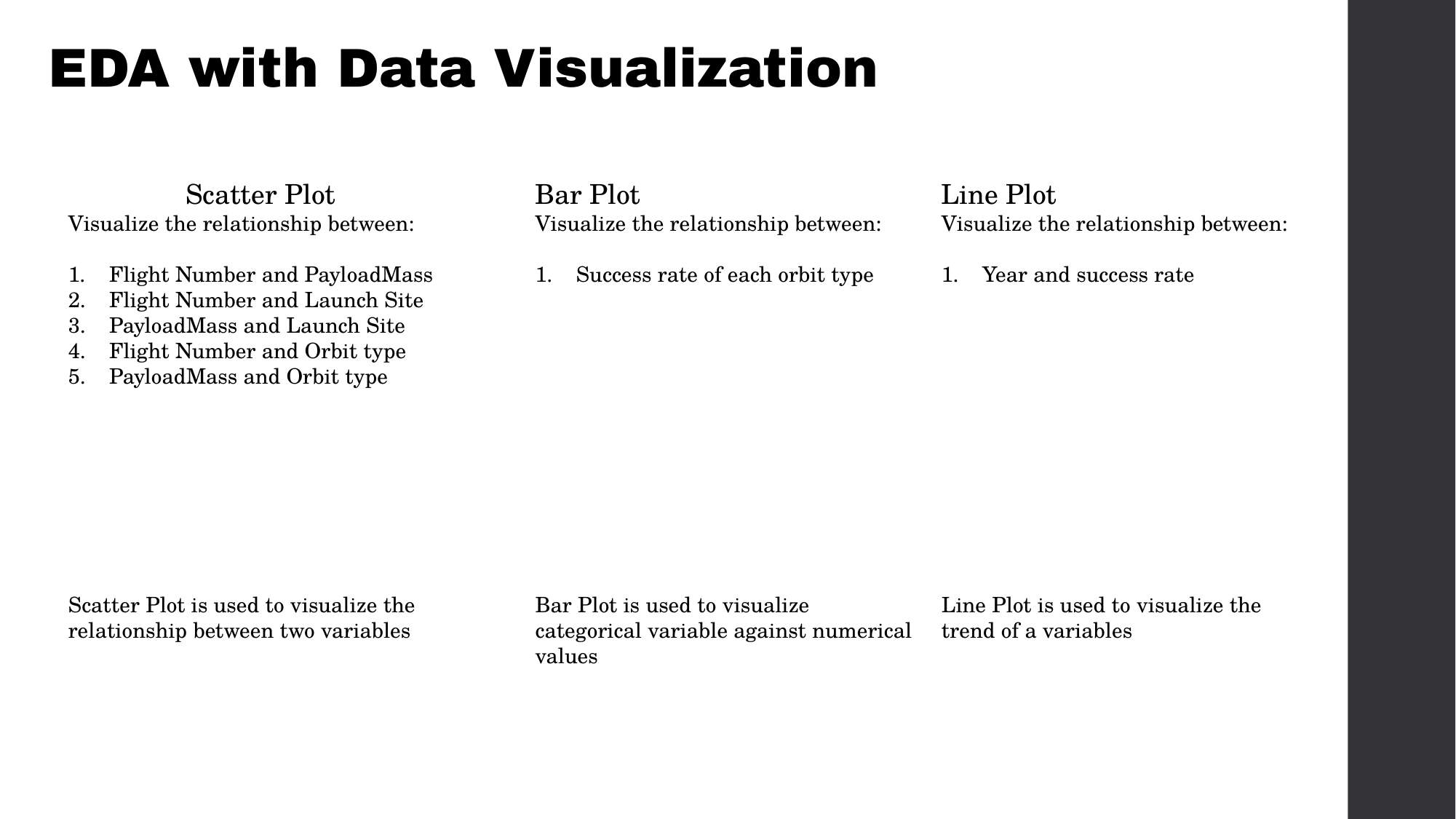

EDA with Data Visualization
Line Plot
Visualize the relationship between:

Year and success rate

Line Plot is used to visualize the trend of a variables
Scatter Plot
Visualize the relationship between:

Flight Number and PayloadMass
Flight Number and Launch Site
PayloadMass and Launch Site
Flight Number and Orbit type
PayloadMass and Orbit type

Scatter Plot is used to visualize the relationship between two variables
Bar Plot
Visualize the relationship between:

Success rate of each orbit type

Bar Plot is used to visualize categorical variable against numerical values